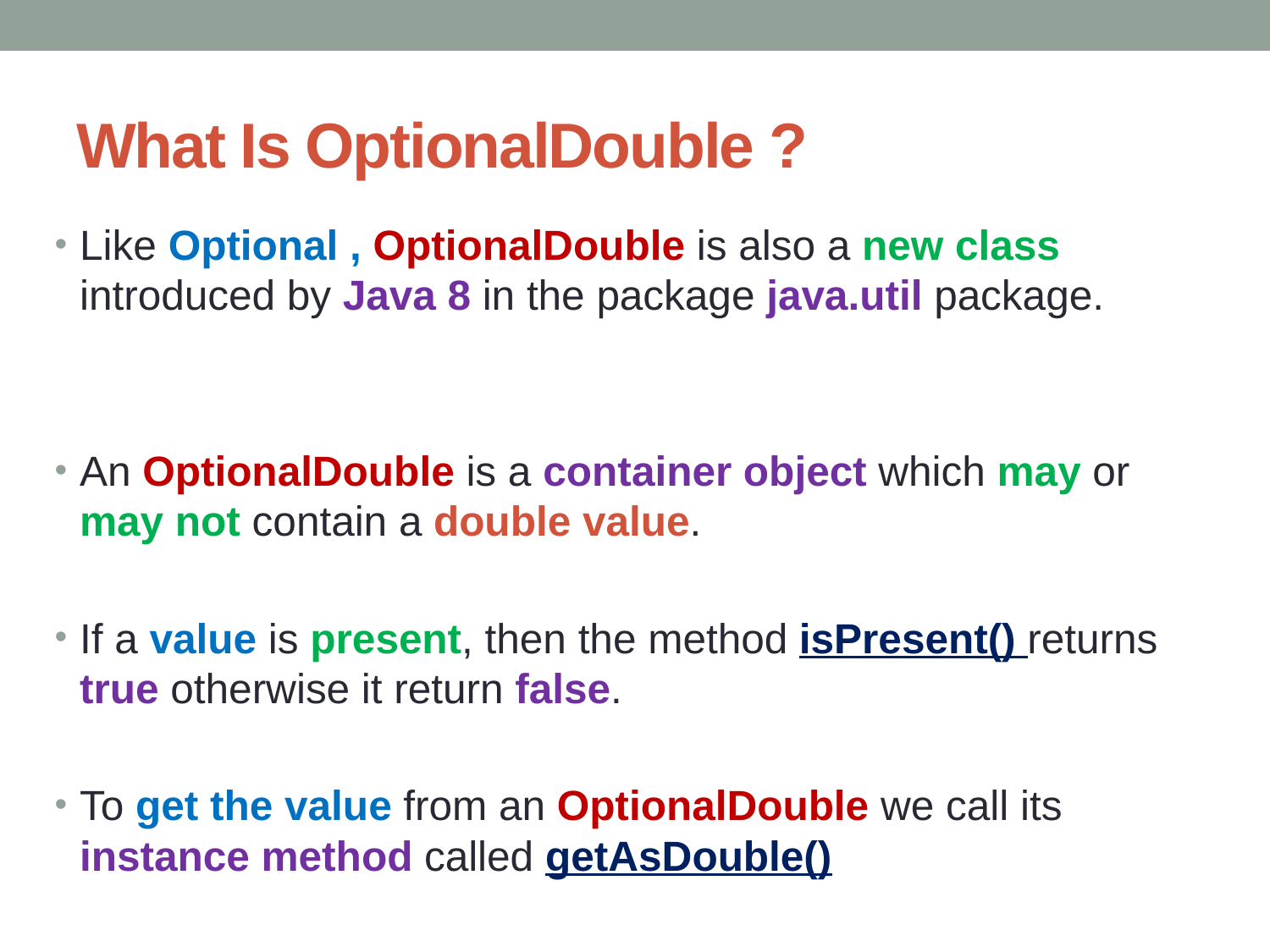

# What Is OptionalDouble ?
Like Optional , OptionalDouble is also a new class introduced by Java 8 in the package java.util package.

An OptionalDouble is a container object which may or may not contain a double value.

If a value is present, then the method isPresent() returns true otherwise it return false.

To get the value from an OptionalDouble we call its instance method called getAsDouble()